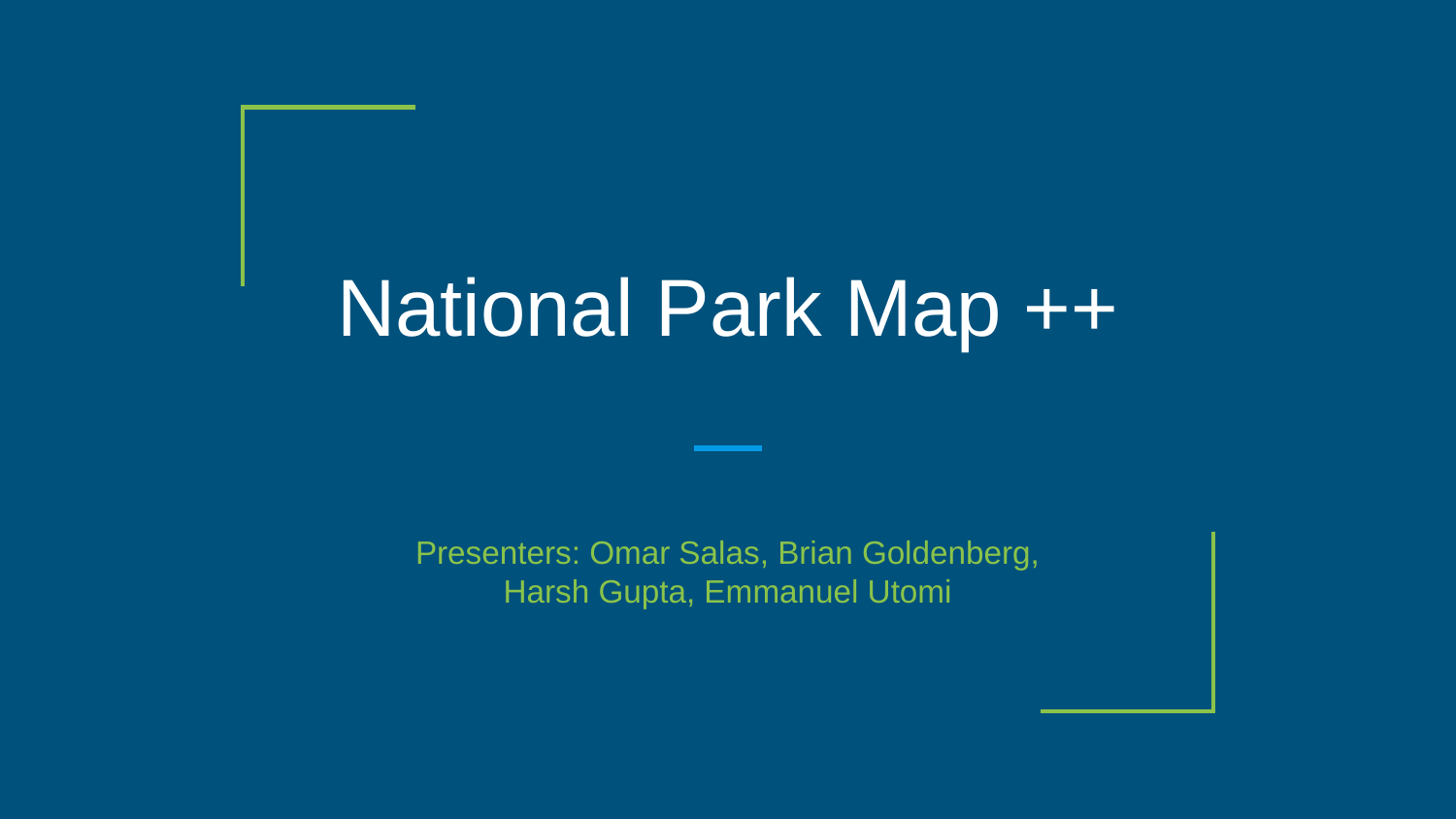

# National Park Map ++
Presenters: Omar Salas, Brian Goldenberg, Harsh Gupta, Emmanuel Utomi